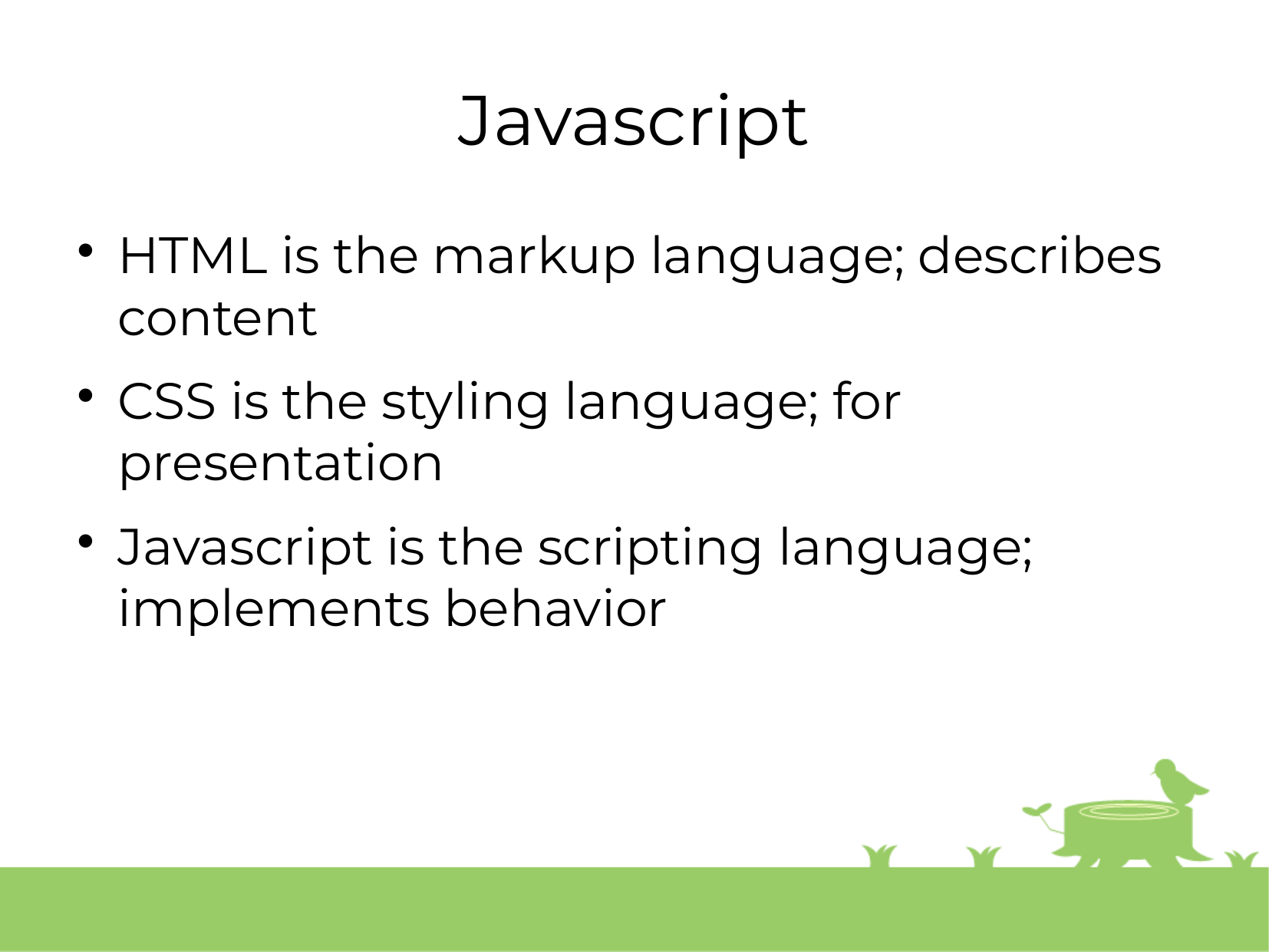

Javascript
HTML is the markup language; describes content
CSS is the styling language; for presentation
Javascript is the scripting language; implements behavior